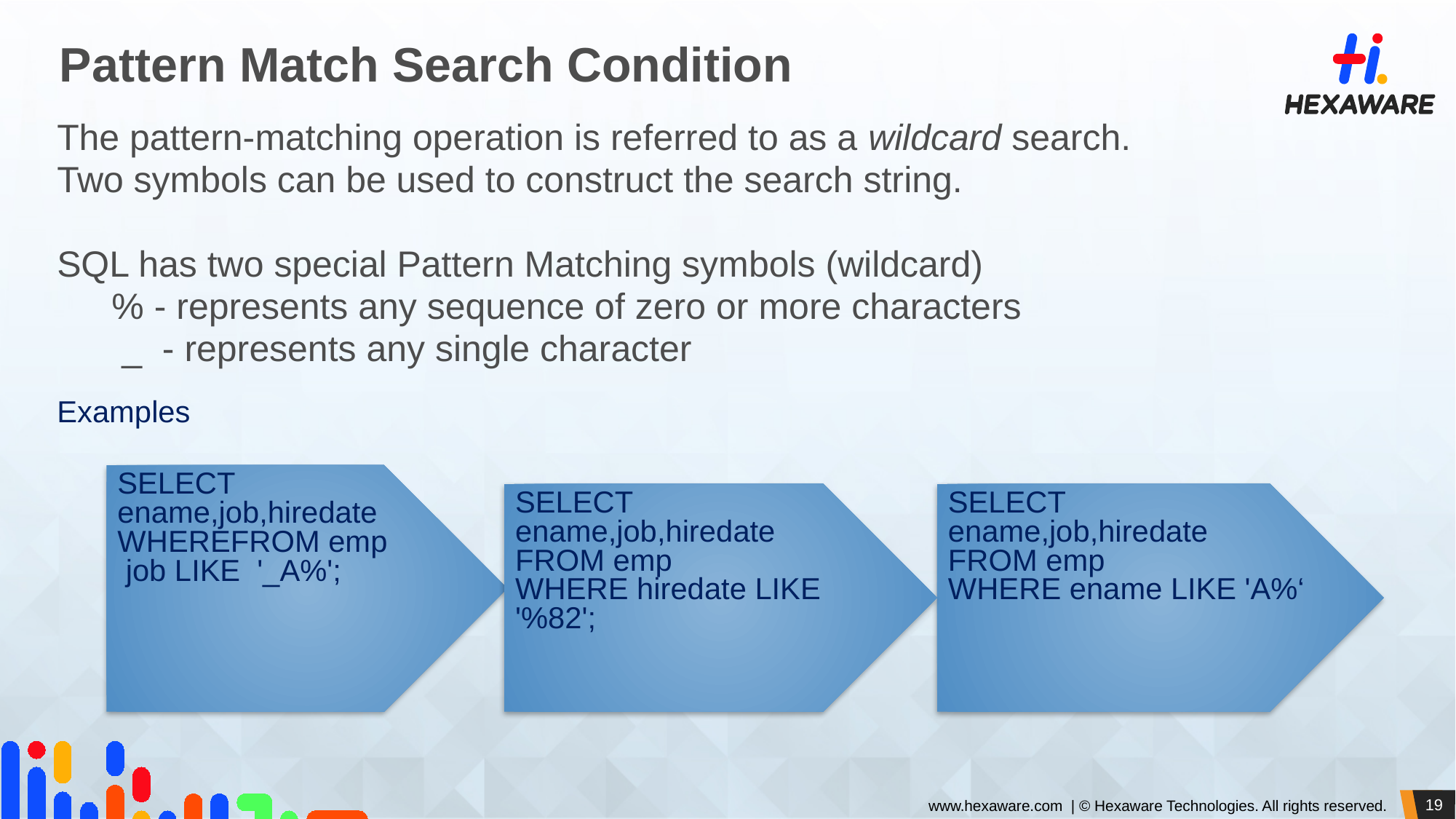

# Pattern Match Search Condition
The pattern-matching operation is referred to as a wildcard search.
Two symbols can be used to construct the search string.

SQL has two special Pattern Matching symbols (wildcard)
	% - represents any sequence of zero or more characters
	 _  - represents any single character

Examples

SELECT ename,job,hiredate
WHEREFROM emp
 job LIKE  '_A%';
SELECT ename,job,hiredate
FROM emp
WHERE hiredate LIKE '%82';
SELECT ename,job,hiredate
FROM emp
WHERE ename LIKE 'A%‘